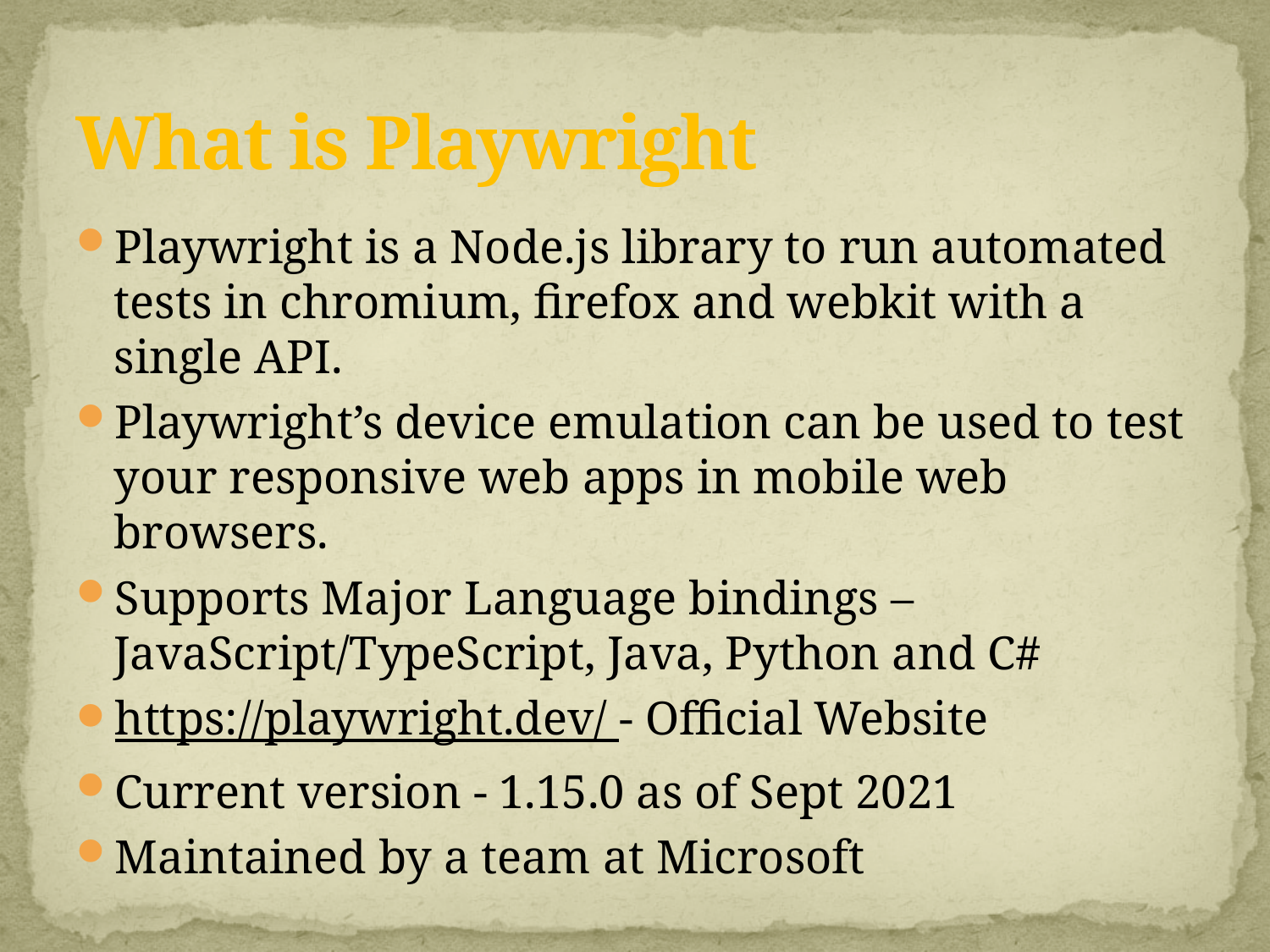

# What is Playwright
Playwright is a Node.js library to run automated tests in chromium, firefox and webkit with a single API.
Playwright’s device emulation can be used to test your responsive web apps in mobile web browsers.
Supports Major Language bindings – JavaScript/TypeScript, Java, Python and C#
https://playwright.dev/ - Official Website
Current version - 1.15.0 as of Sept 2021
Maintained by a team at Microsoft